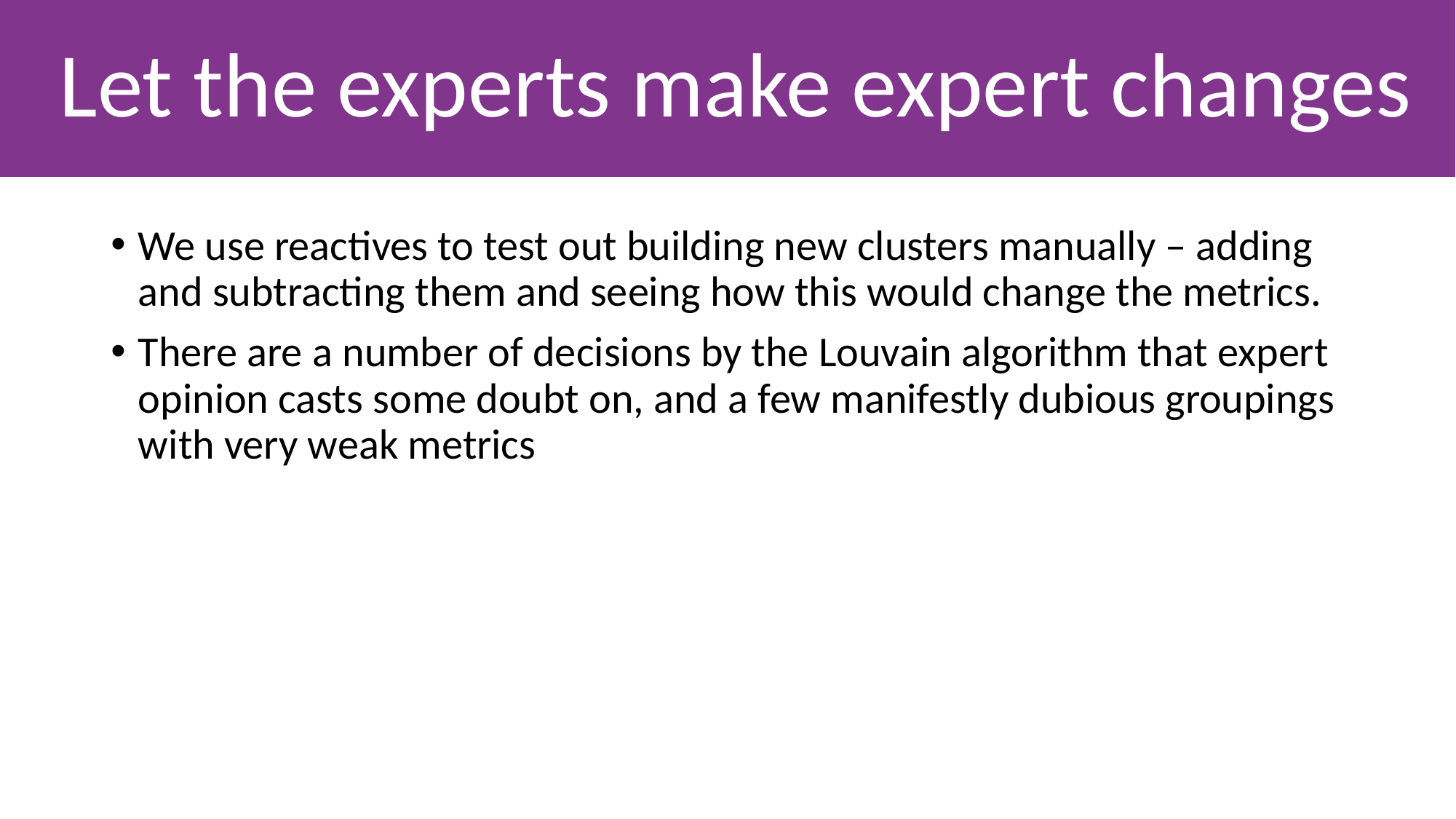

Let the experts make expert changes

We use reactives to test out building new clusters manually – adding and subtracting them and seeing how this would change the metrics.
There are a number of decisions by the Louvain algorithm that expert opinion casts some doubt on, and a few manifestly dubious groupings with very weak metrics